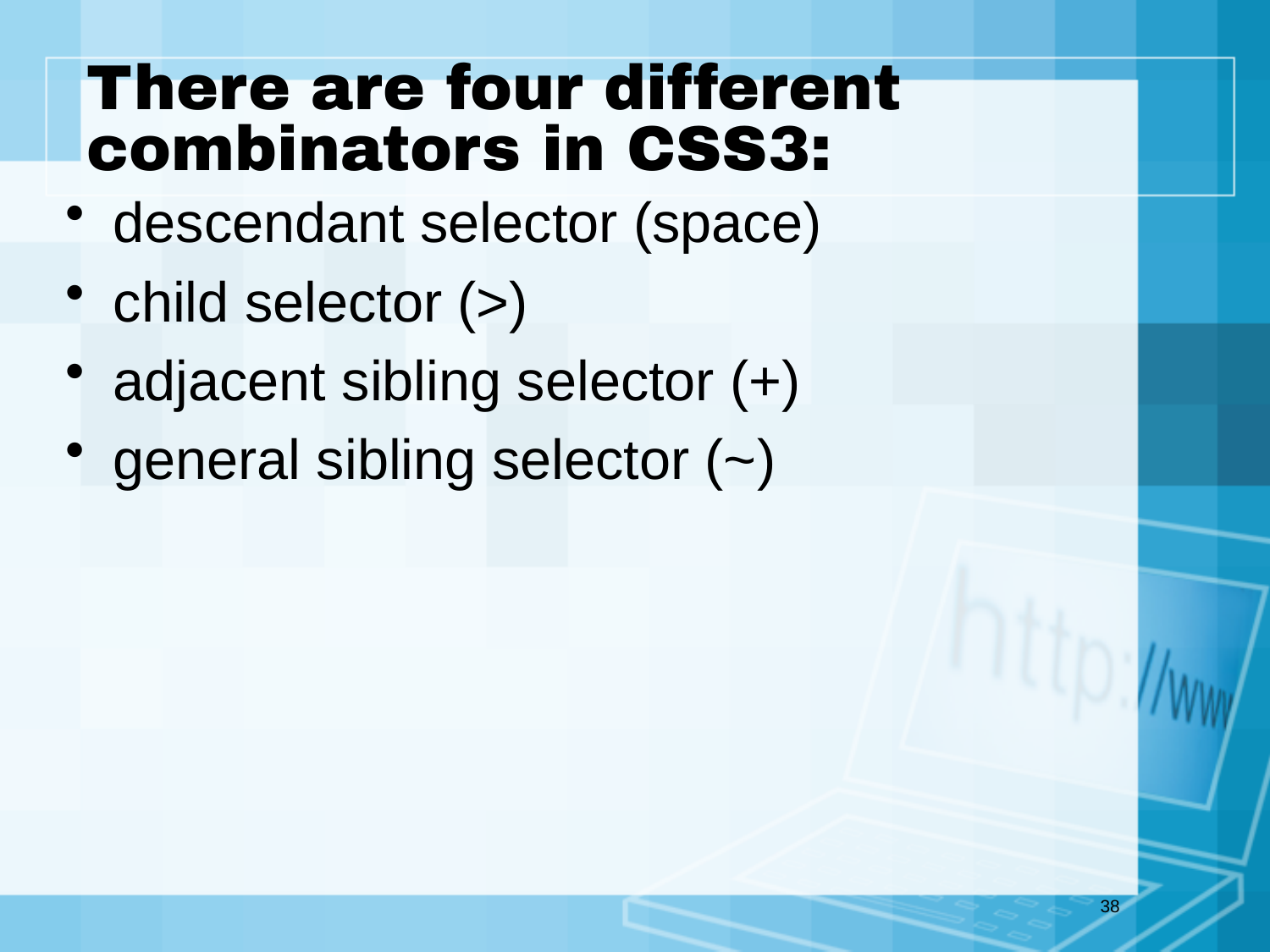

# There are four different combinators in CSS3:
descendant selector (space)
child selector (>)
adjacent sibling selector (+)
general sibling selector (~)
38